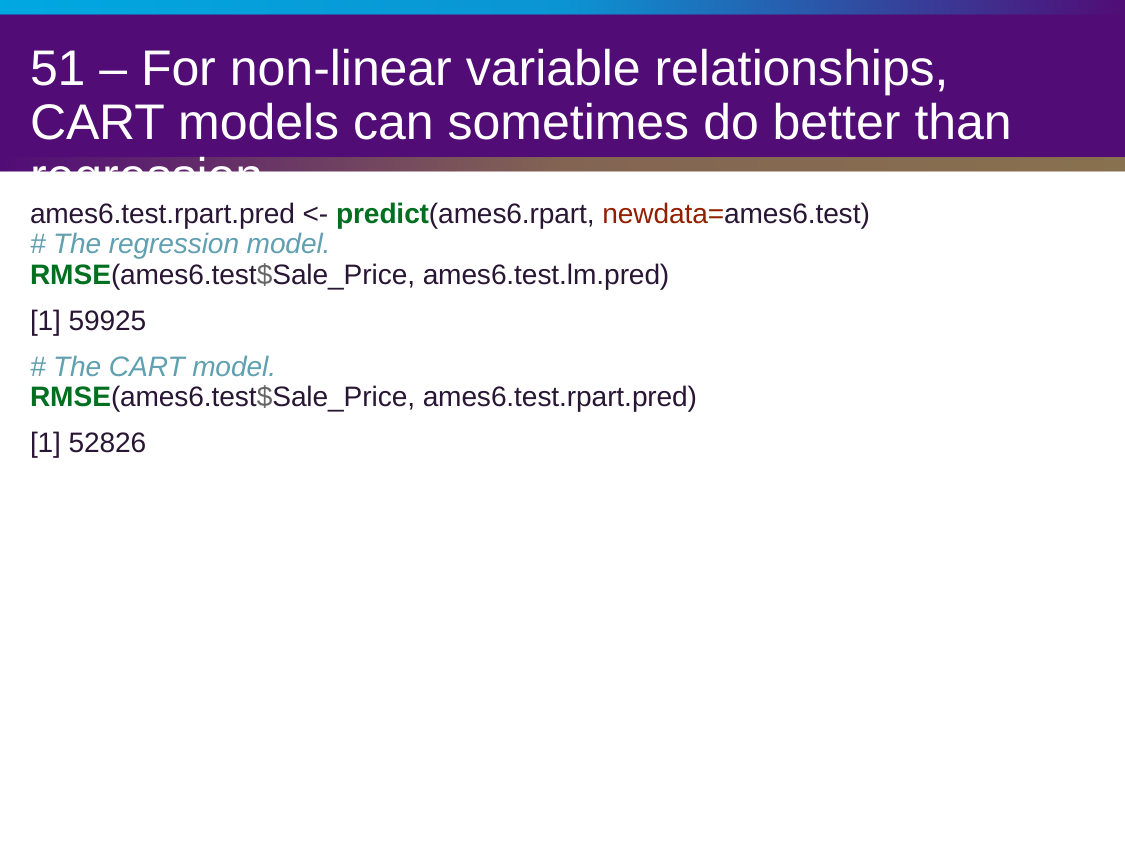

# 51 – For non-linear variable relationships, CART models can sometimes do better than regression.
ames6.test.rpart.pred <- predict(ames6.rpart, newdata=ames6.test)
# The regression model.
RMSE(ames6.test$Sale_Price, ames6.test.lm.pred)
[1] 59925
# The CART model. RMSE(ames6.test$Sale_Price, ames6.test.rpart.pred)
[1] 52826